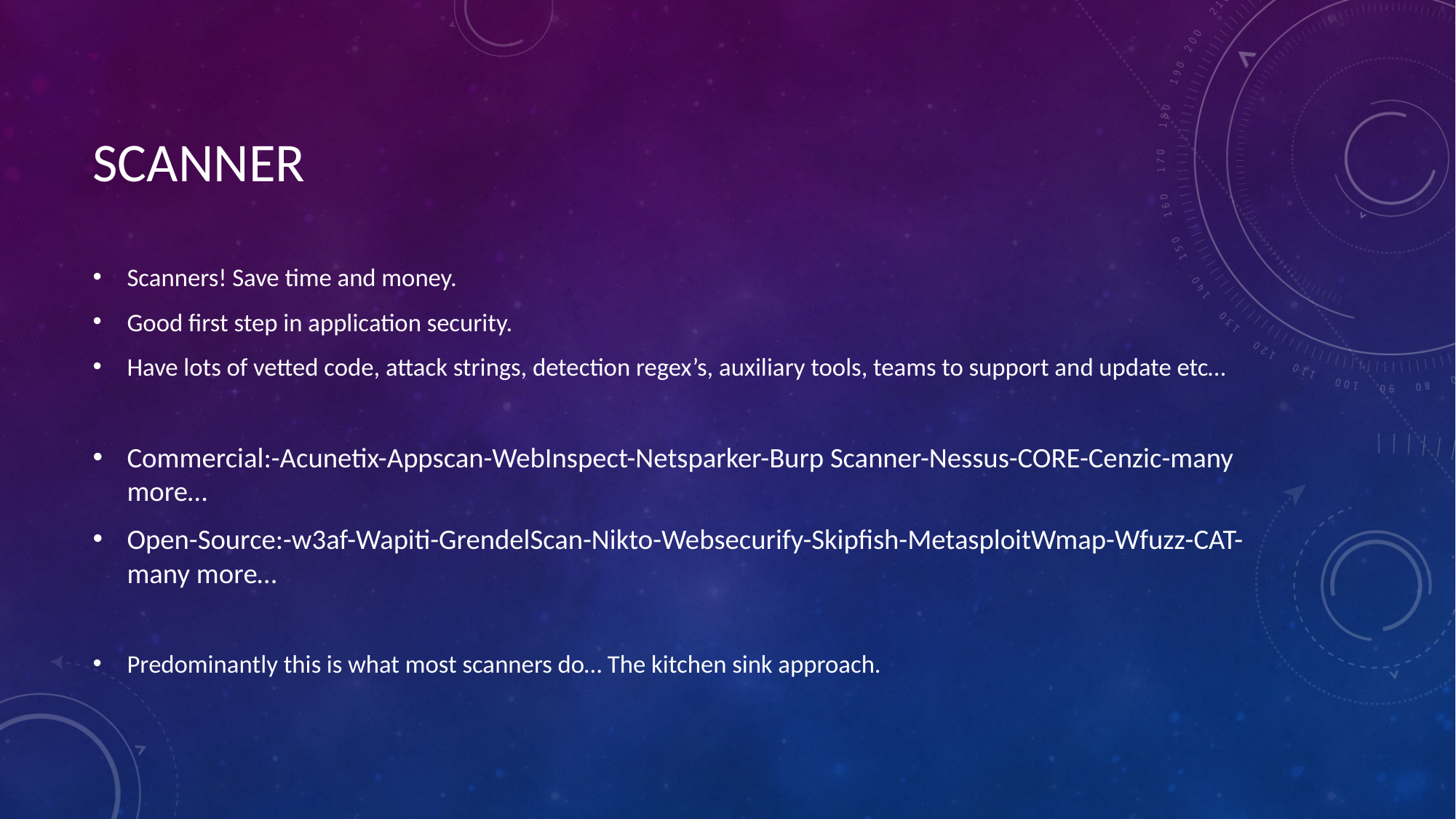

# Scanner
Scanners! Save time and money.
Good first step in application security.
Have lots of vetted code, attack strings, detection regex’s, auxiliary tools, teams to support and update etc…

Commercial:-Acunetix-Appscan-WebInspect-Netsparker-Burp Scanner-Nessus-CORE-Cenzic-many more…
Open-Source:-w3af-Wapiti-GrendelScan-Nikto-Websecurify-Skipfish-MetasploitWmap-Wfuzz-CAT-many more…

Predominantly this is what most scanners do… The kitchen sink approach.